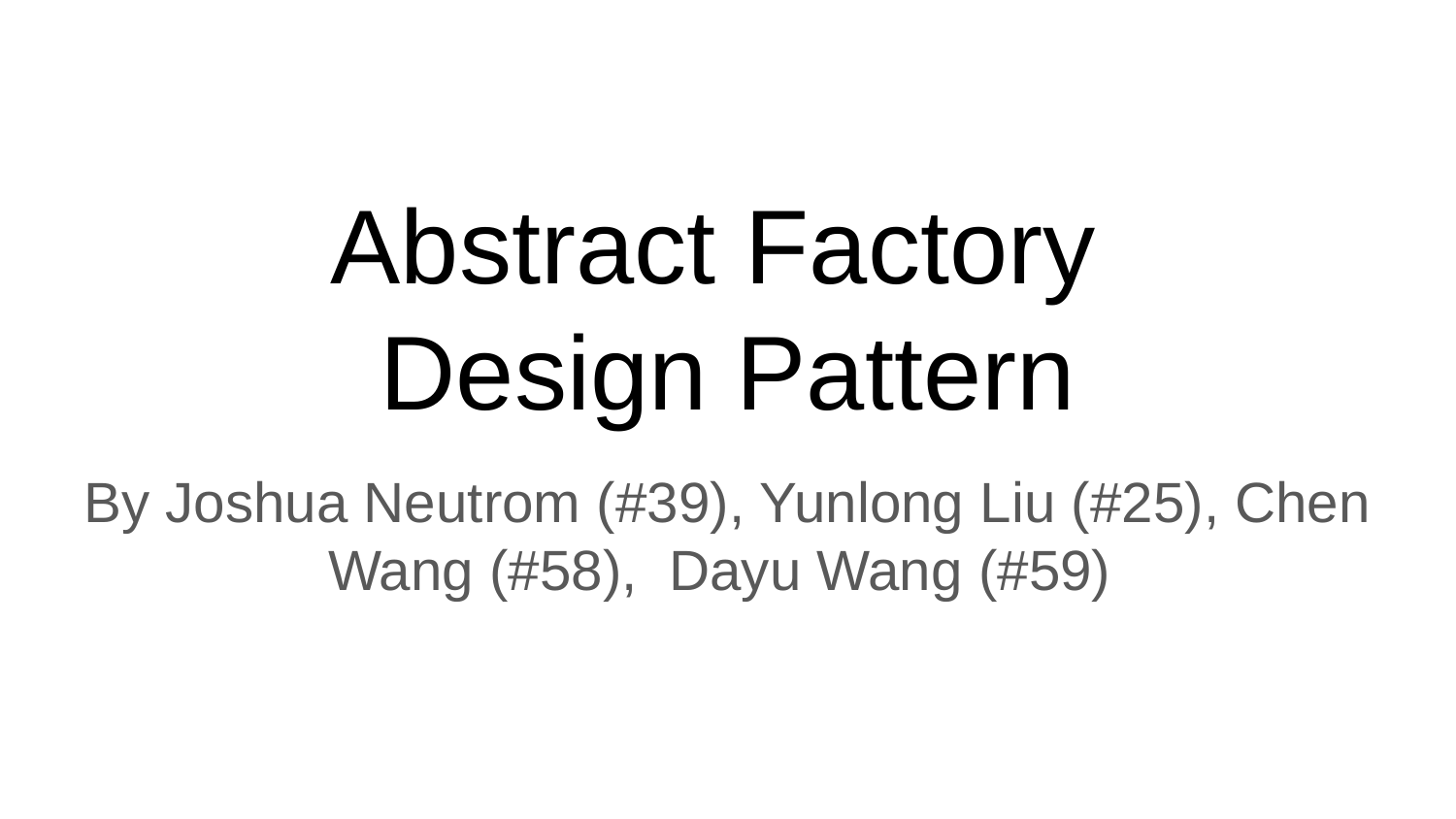

# Abstract Factory
Design Pattern
By Joshua Neutrom (#39), Yunlong Liu (#25), Chen Wang (#58),  Dayu Wang (#59)